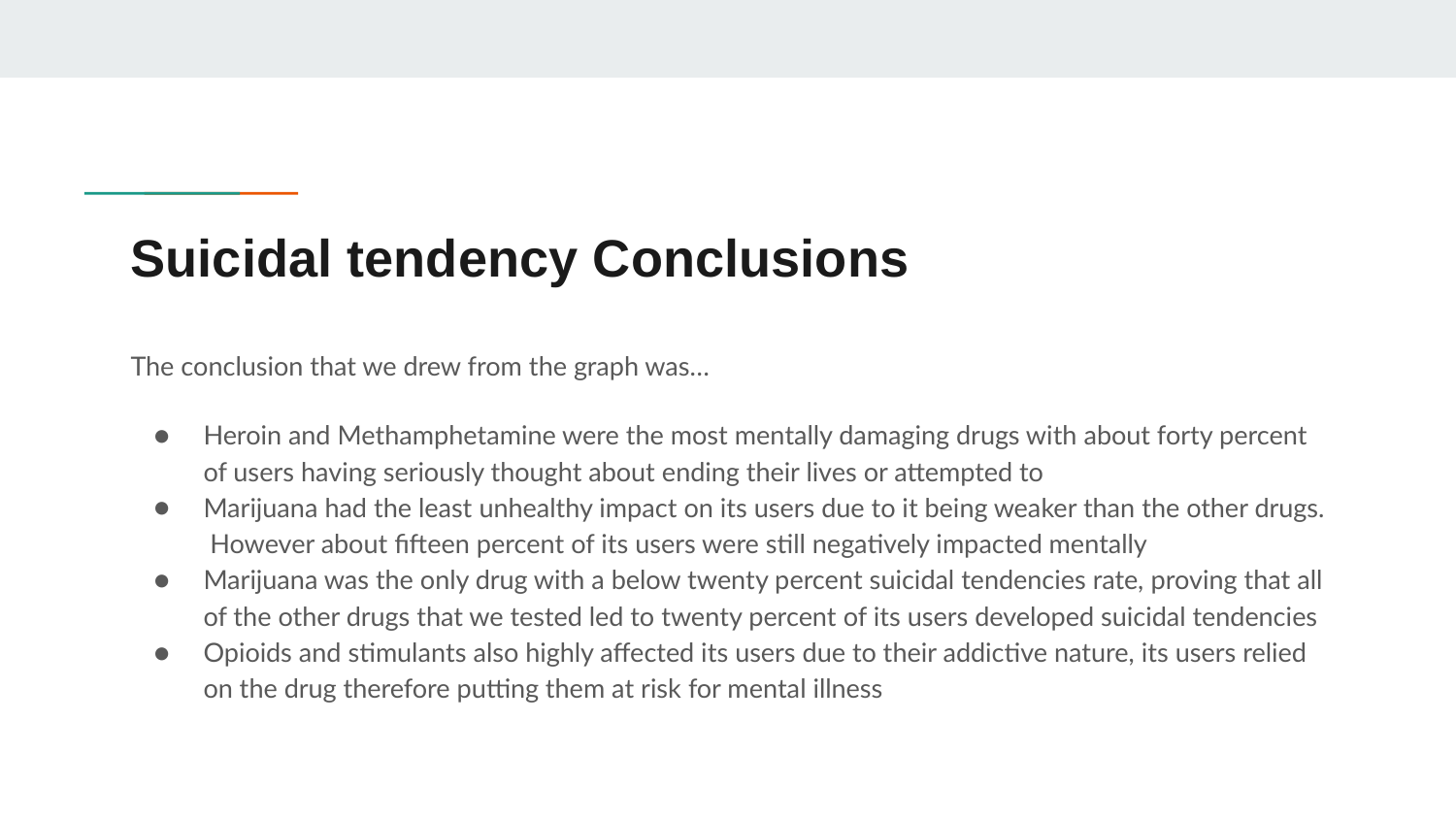

# Suicidal tendency Conclusions
The conclusion that we drew from the graph was…
Heroin and Methamphetamine were the most mentally damaging drugs with about forty percent of users having seriously thought about ending their lives or attempted to
Marijuana had the least unhealthy impact on its users due to it being weaker than the other drugs.  However about fifteen percent of its users were still negatively impacted mentally
Marijuana was the only drug with a below twenty percent suicidal tendencies rate, proving that all of the other drugs that we tested led to twenty percent of its users developed suicidal tendencies
Opioids and stimulants also highly affected its users due to their addictive nature, its users relied on the drug therefore putting them at risk for mental illness